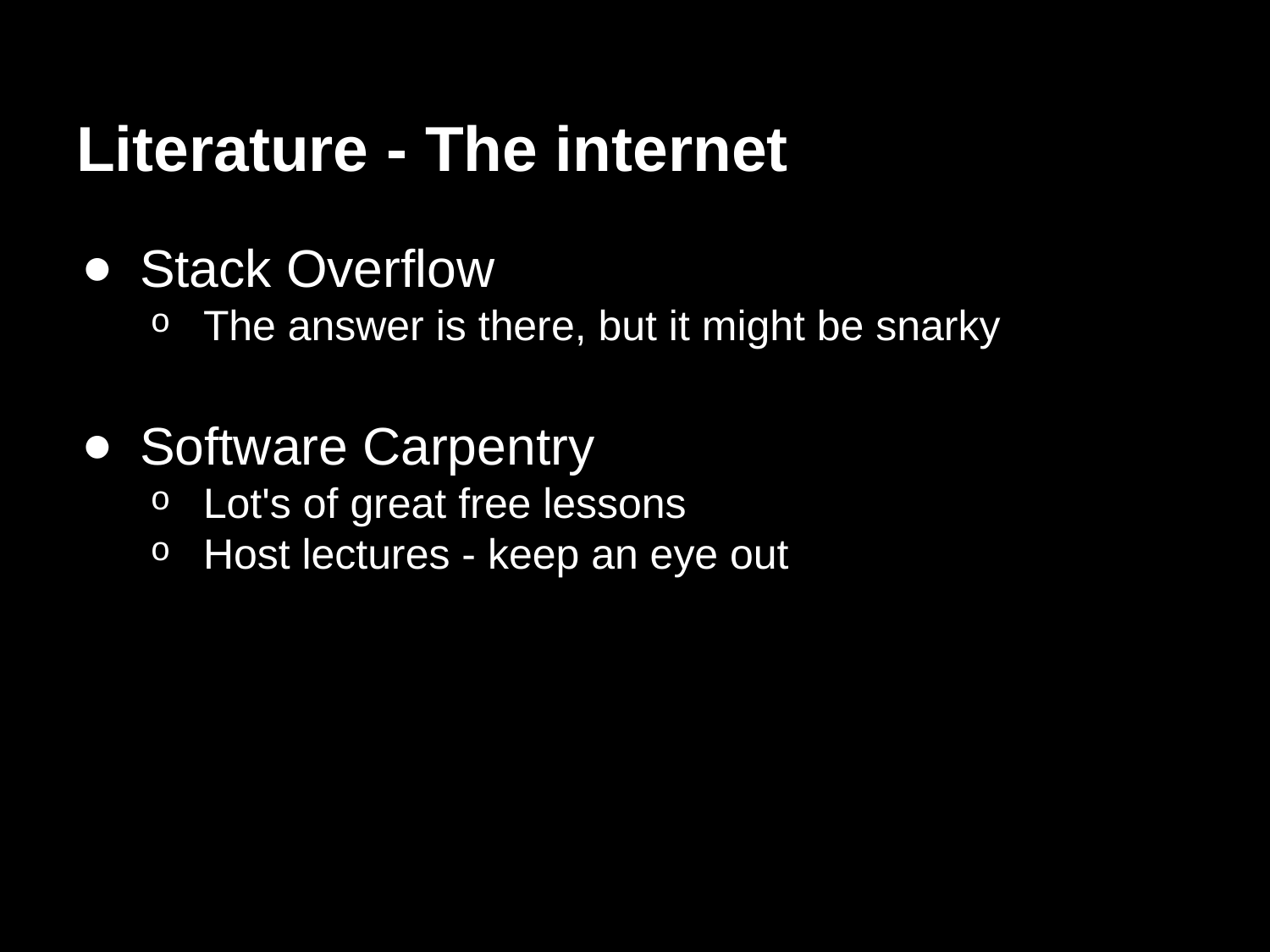

# Literature - The internet
Stack Overflow
The answer is there, but it might be snarky

Software Carpentry
Lot's of great free lessons
Host lectures - keep an eye out